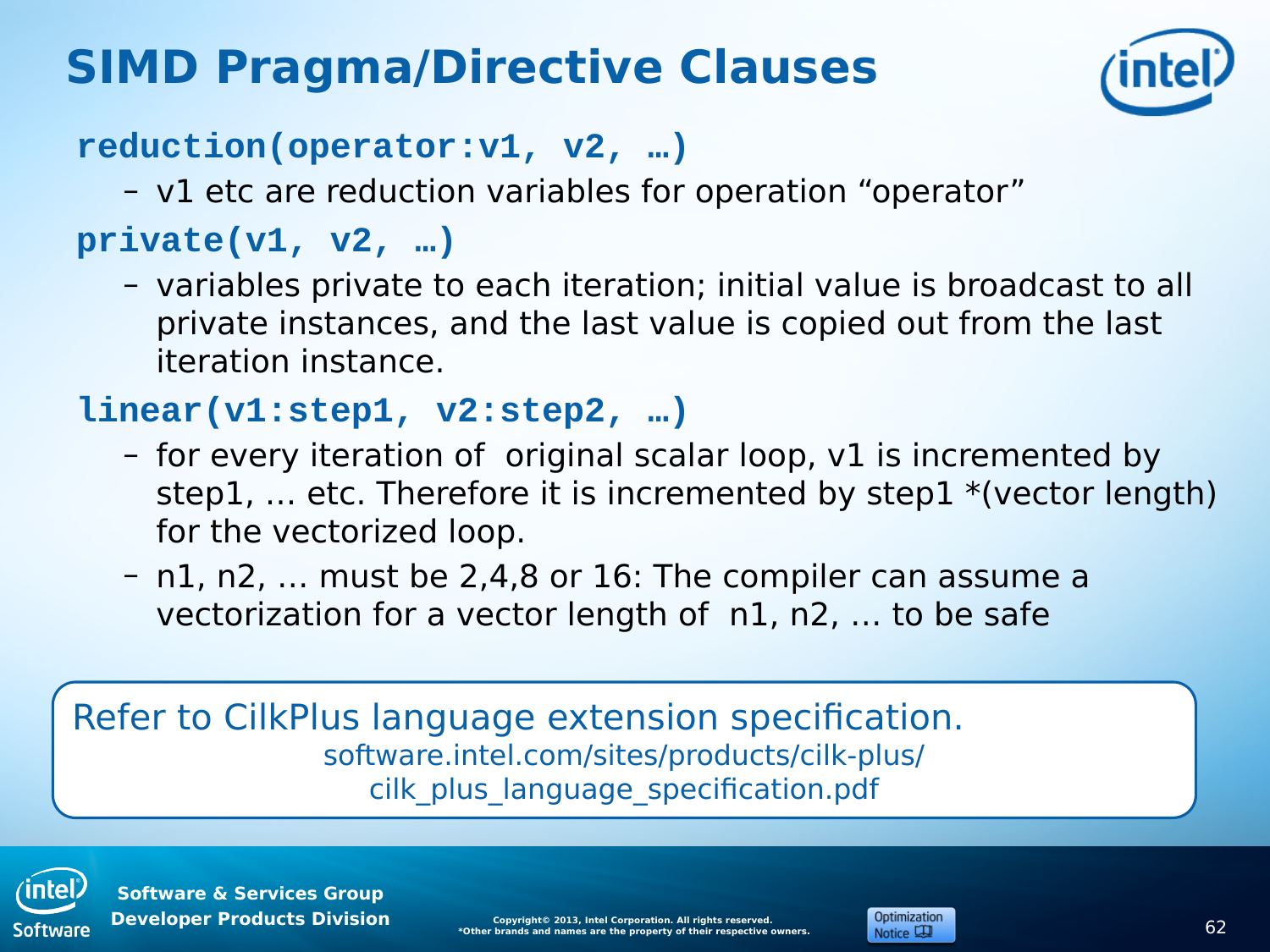

# SIMD Pragma/Directive Clauses
reduction(operator:v1, v2, …)
v1 etc are reduction variables for operation “operator”
private(v1, v2, …)
variables private to each iteration; initial value is broadcast to all private instances, and the last value is copied out from the last iteration instance.
linear(v1:step1, v2:step2, …)
for every iteration of  original scalar loop, v1 is incremented by step1, … etc. Therefore it is incremented by step1 *(vector length) for the vectorized loop.
n1, n2, … must be 2,4,8 or 16: The compiler can assume a vectorization for a vector length of  n1, n2, … to be safe

Others: {Intel} [no]assert, vectorlength(n1,[,n2] …)
			{OpenMP} [no]assert, vectorlength(n1,[,n2] …)

Refer to CilkPlus language extension specification.
software.intel.com/sites/products/cilk-plus/cilk_plus_language_specification.pdf
62